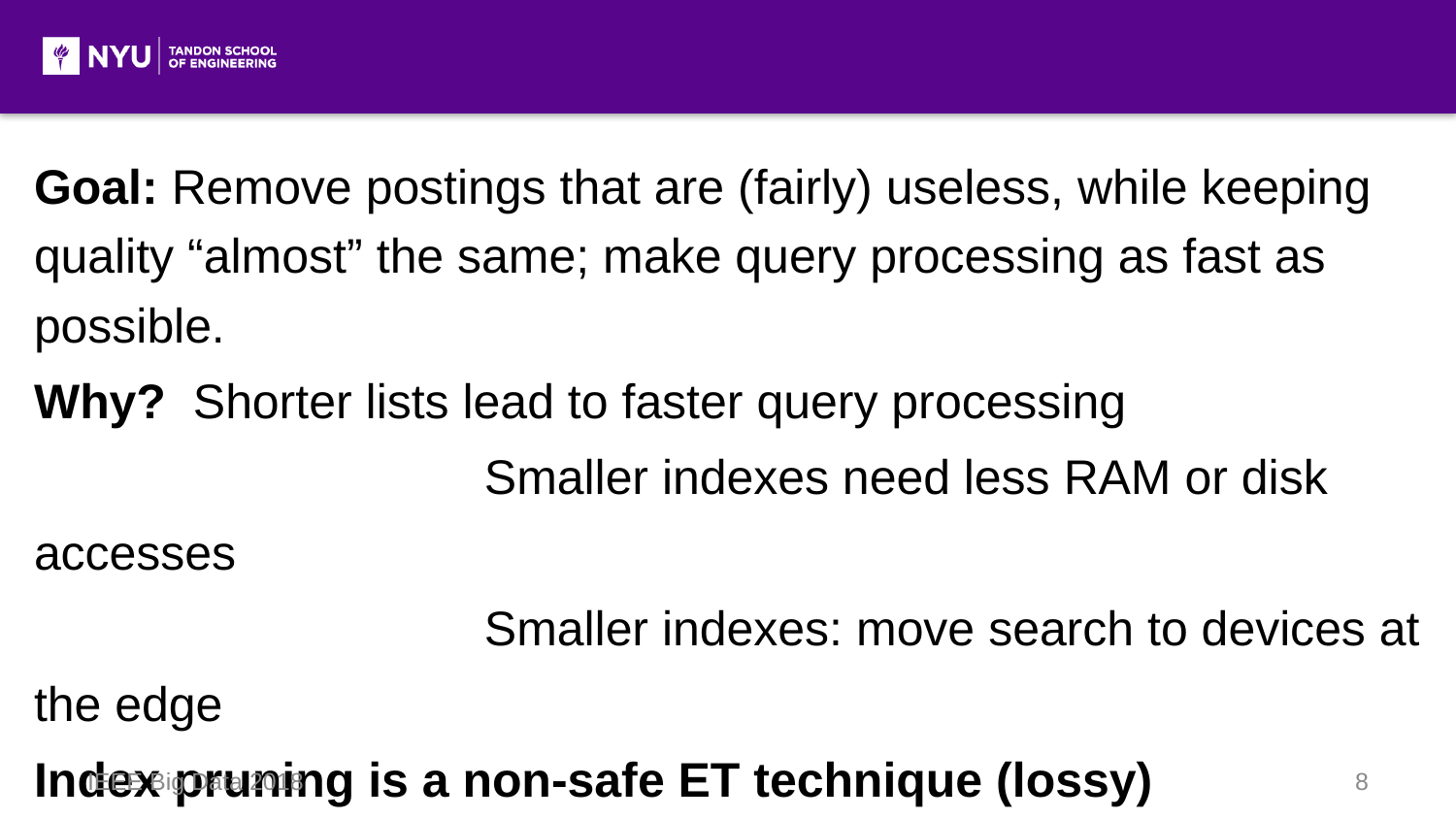

Goal: Remove postings that are (fairly) useless, while keeping quality “almost” the same; make query processing as fast as possible.
Why?  Shorter lists lead to faster query processing
			 Smaller indexes need less RAM or disk accesses
			 Smaller indexes: move search to devices at the edge
Index pruning is a non-safe ET technique (lossy)
Not the same as spam detection/removal

IEEE Big Data 2018
8